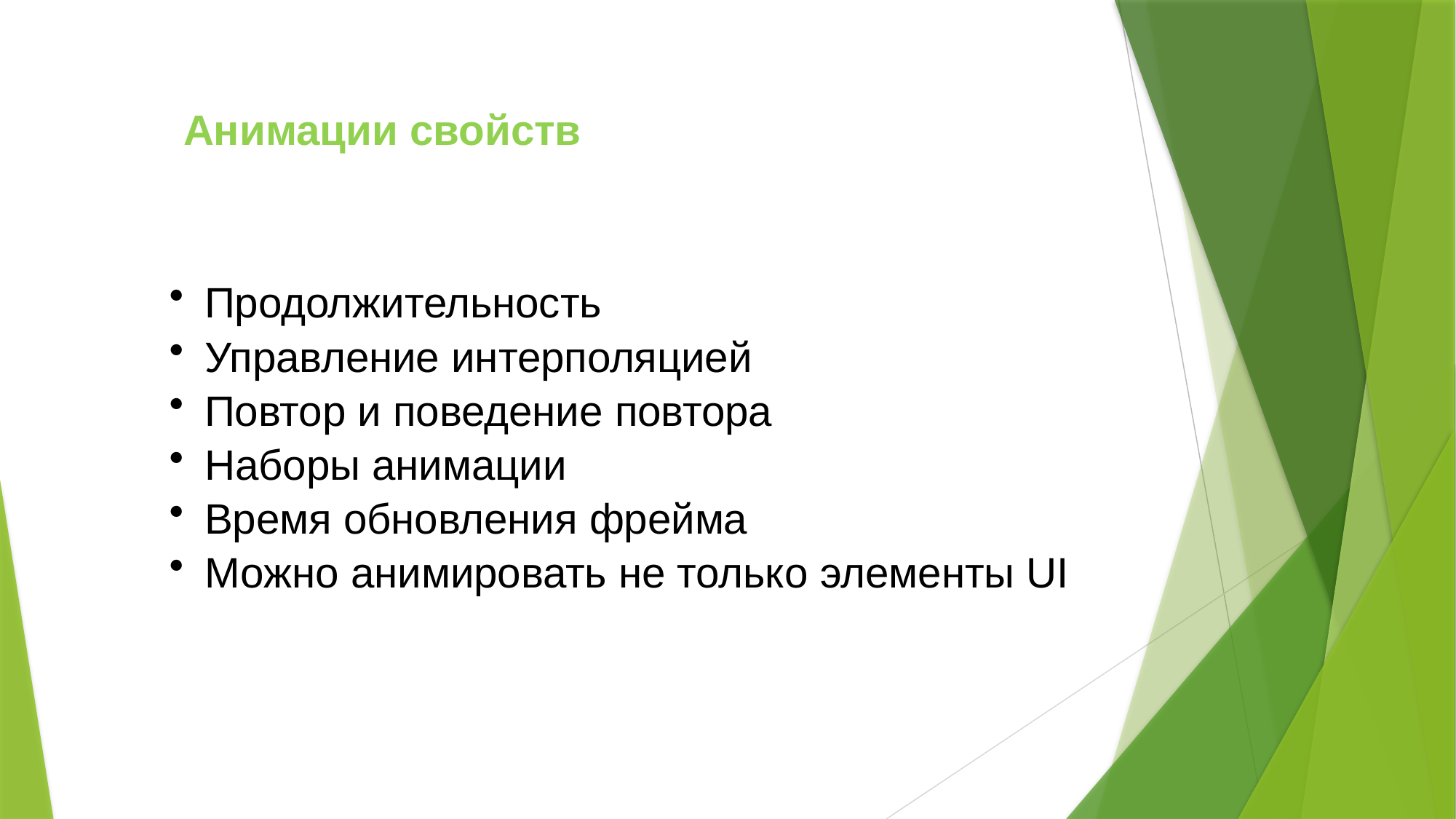

# Анимации свойств
Продолжительность
Управление интерполяцией
Повтор и поведение повтора
Наборы анимации
Время обновления фрейма
Можно анимировать не только элементы UI